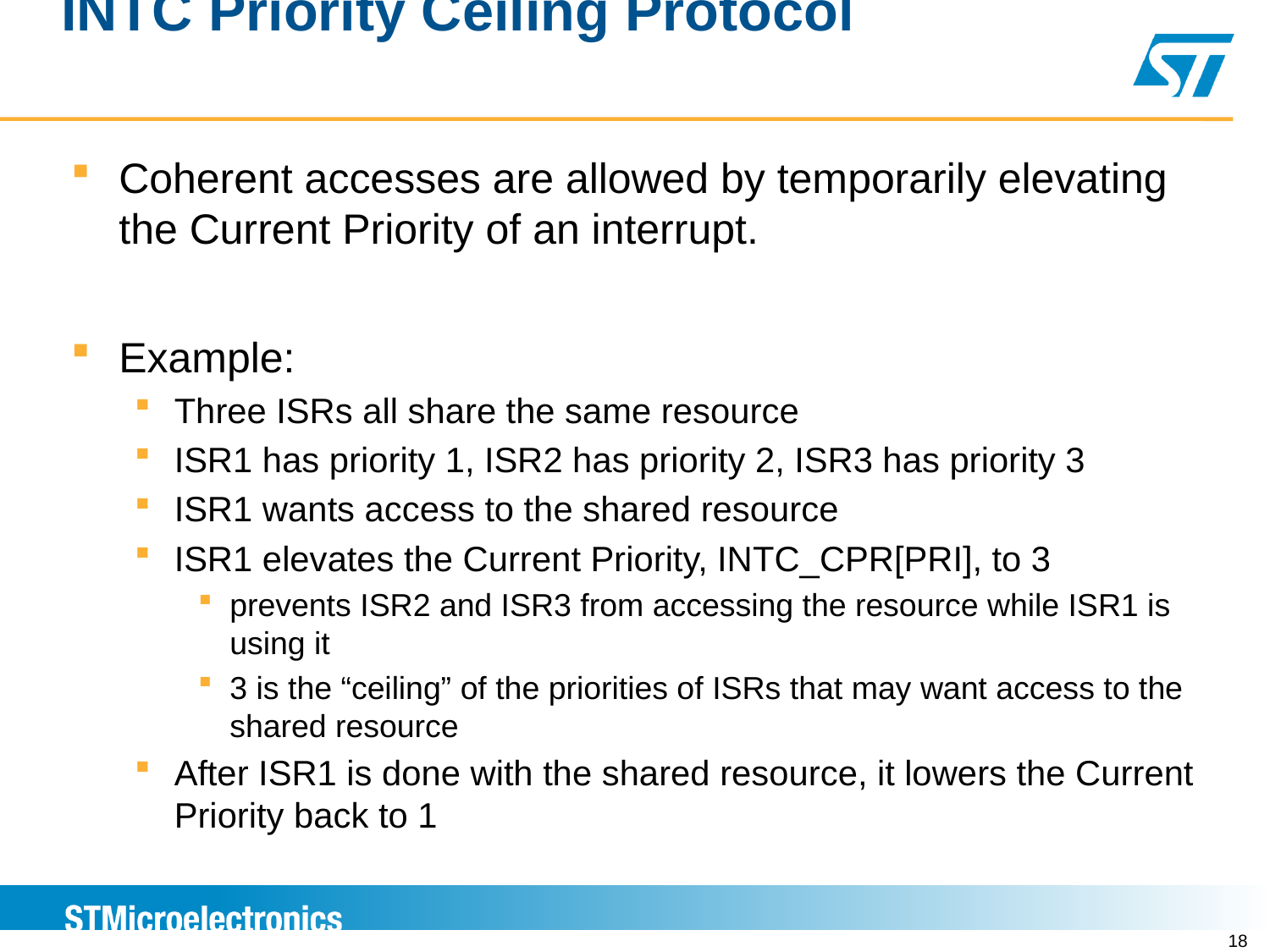

# INTC Priority Ceiling Protocol
Coherent accesses are allowed by temporarily elevating the Current Priority of an interrupt.

Example:
Three ISRs all share the same resource
ISR1 has priority 1, ISR2 has priority 2, ISR3 has priority 3
ISR1 wants access to the shared resource
ISR1 elevates the Current Priority, INTC_CPR[PRI], to 3
prevents ISR2 and ISR3 from accessing the resource while ISR1 is using it
3 is the “ceiling” of the priorities of ISRs that may want access to the shared resource
After ISR1 is done with the shared resource, it lowers the Current Priority back to 1
18